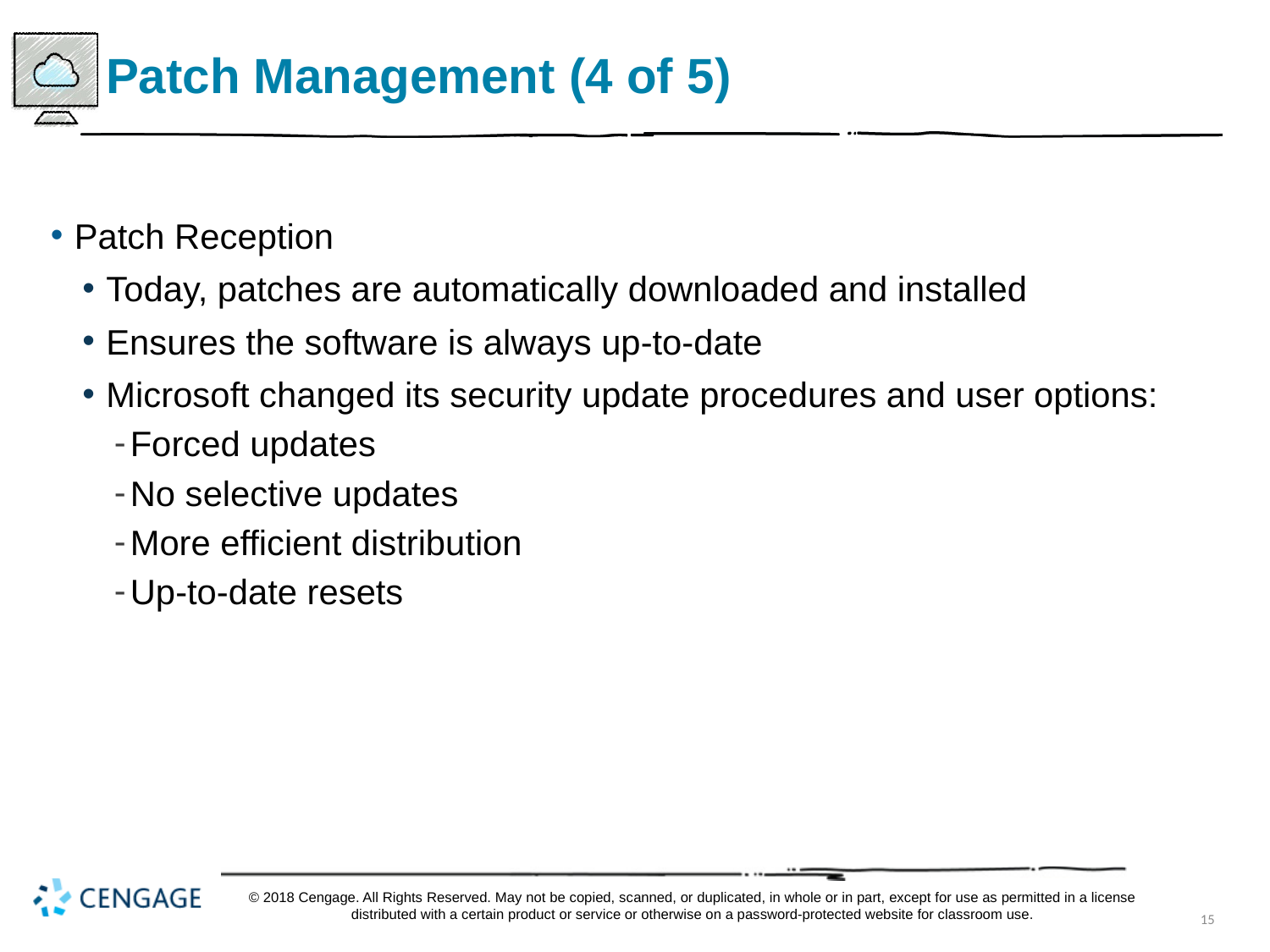

# Patch Management (4 of 5)
Patch Reception
Today, patches are automatically downloaded and installed
Ensures the software is always up-to-date
Microsoft changed its security update procedures and user options:
Forced updates
No selective updates
More efficient distribution
Up-to-date resets
© 2018 Cengage. All Rights Reserved. May not be copied, scanned, or duplicated, in whole or in part, except for use as permitted in a license distributed with a certain product or service or otherwise on a password-protected website for classroom use.